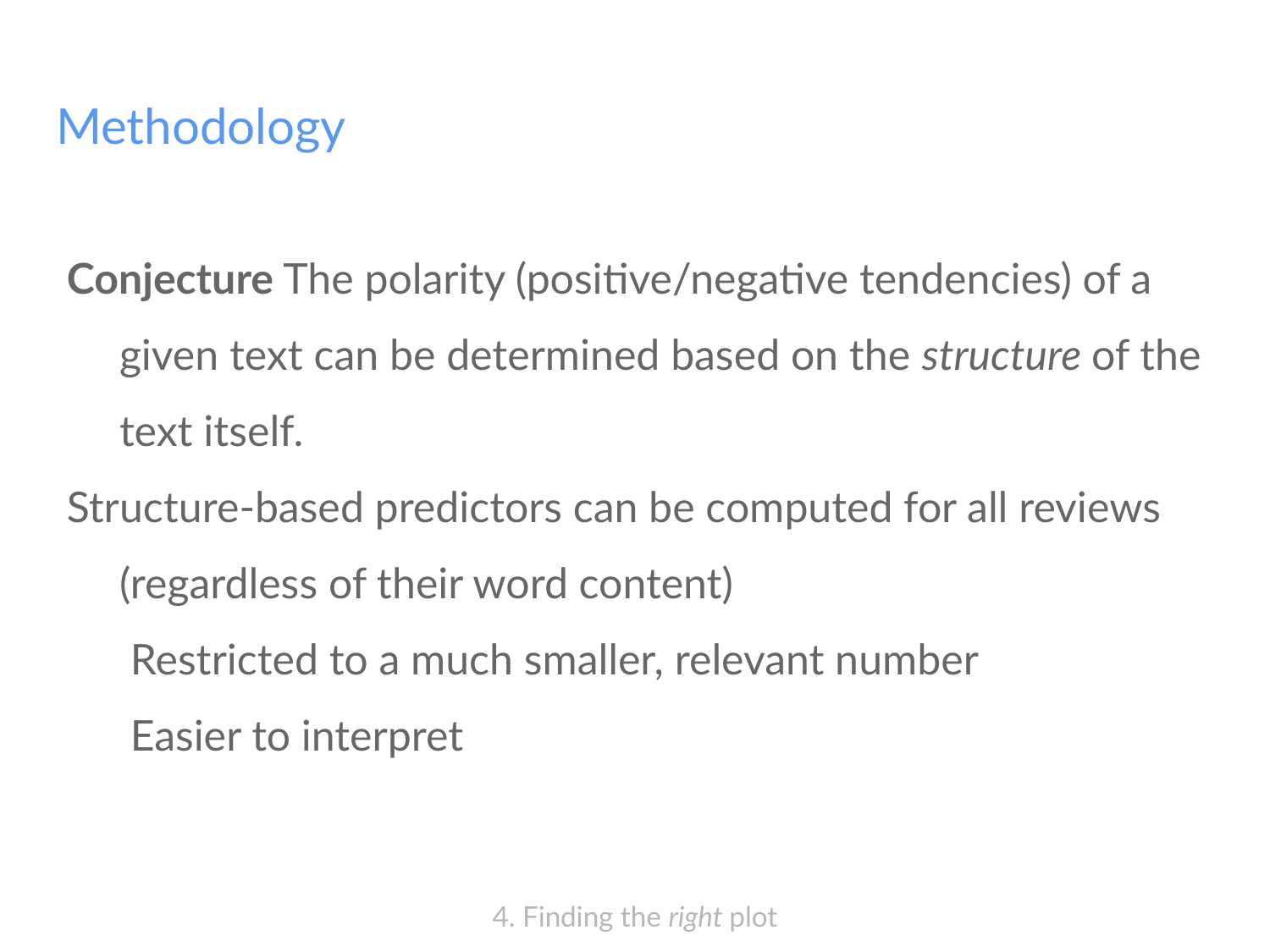

# Methodology
Conjecture The polarity (positive/negative tendencies) of a given text can be determined based on the structure of the text itself.
Structure-based predictors can be computed for all reviews (regardless of their word content)
Restricted to a much smaller, relevant number
Easier to interpret
4. Finding the right plot